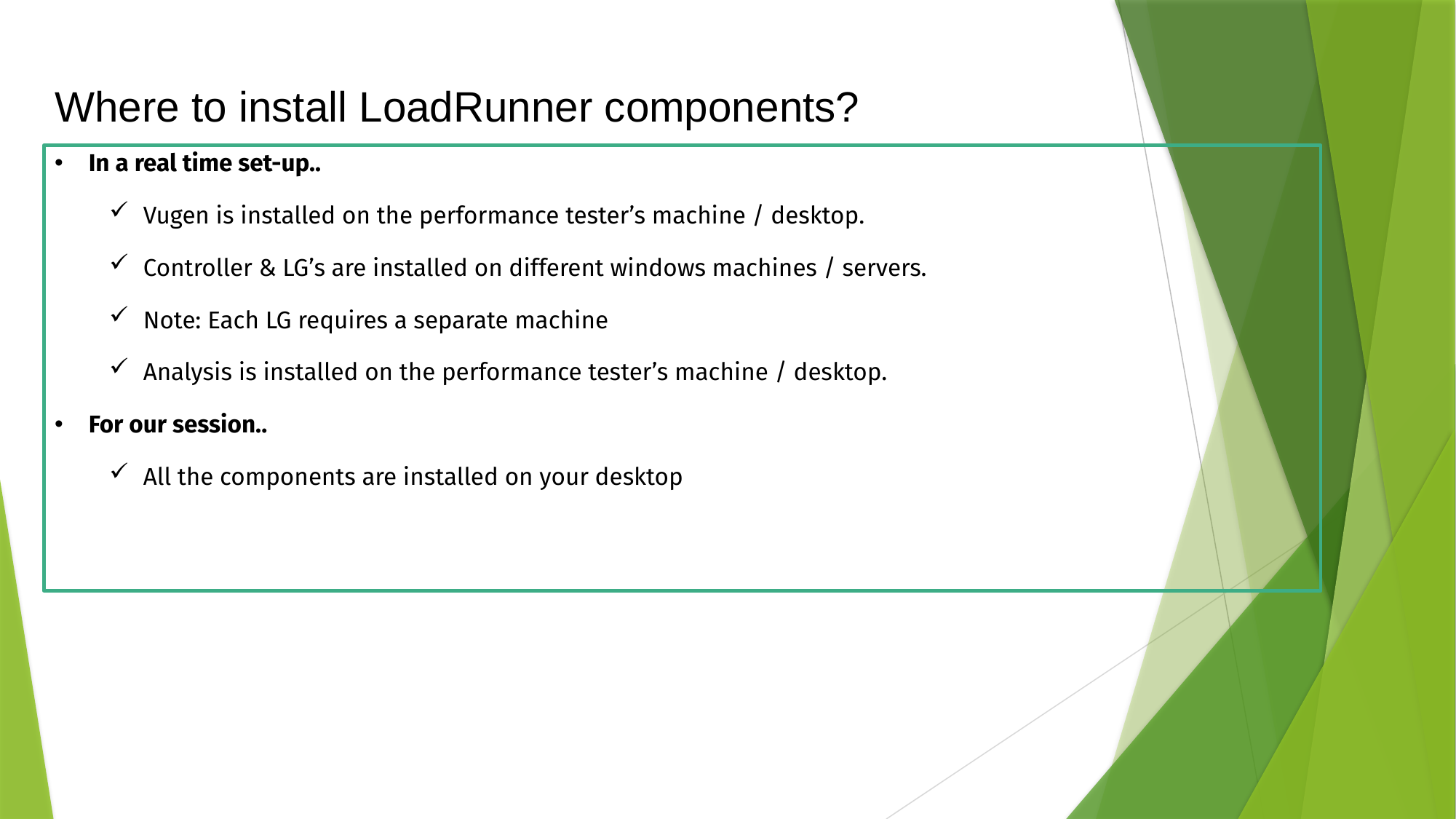

Where to install LoadRunner components?
In a real time set-up..

Vugen is installed on the performance tester’s machine / desktop.

Controller & LG’s are installed on different windows machines / servers.

Note: Each LG requires a separate machine

Analysis is installed on the performance tester’s machine / desktop.

For our session..

All the components are installed on your desktop